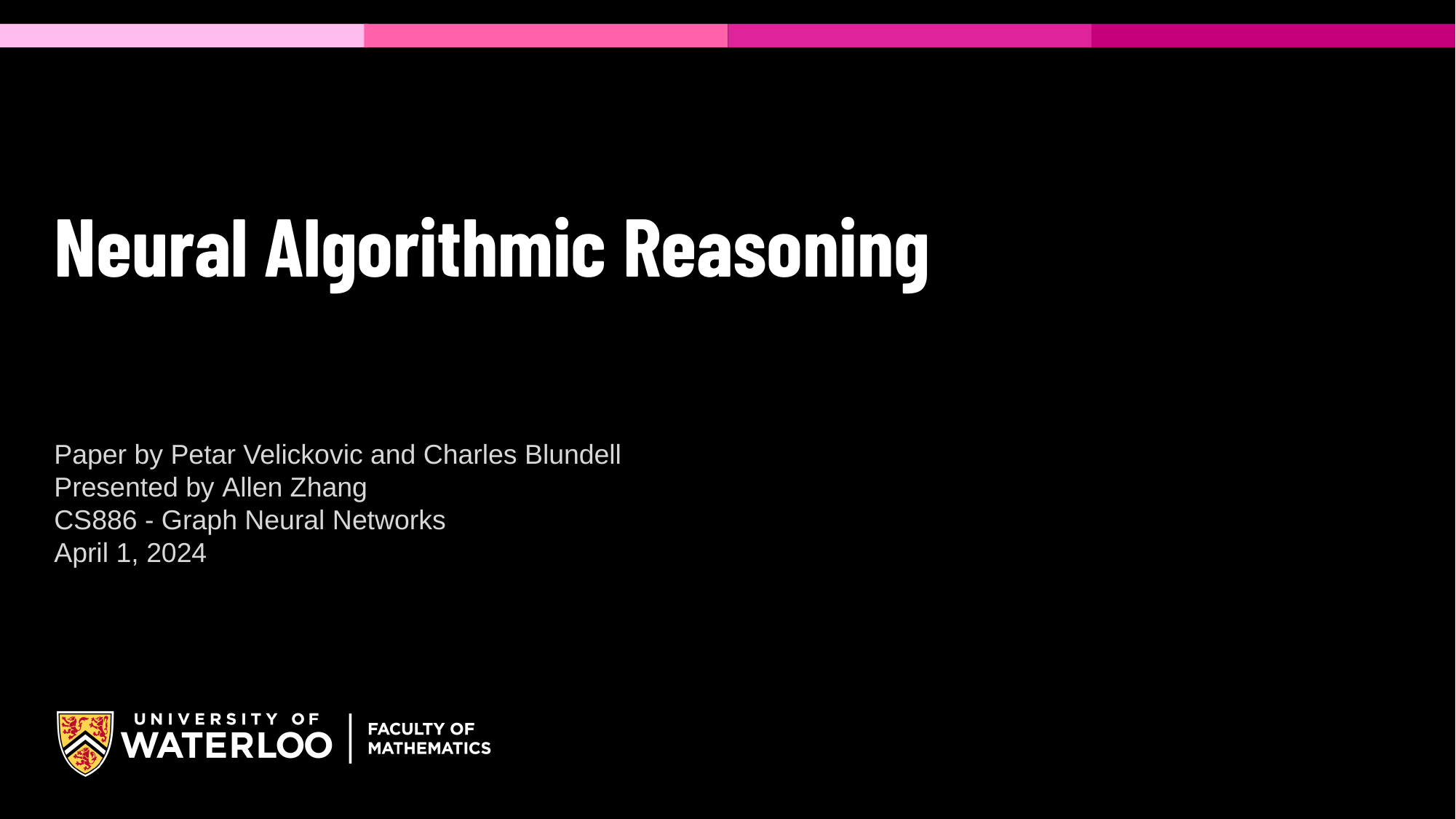

# Neural Algorithmic Reasoning
Paper by Petar Velickovic and Charles Blundell
Presented by Allen Zhang
CS886 - Graph Neural Networks
April 1, 2024